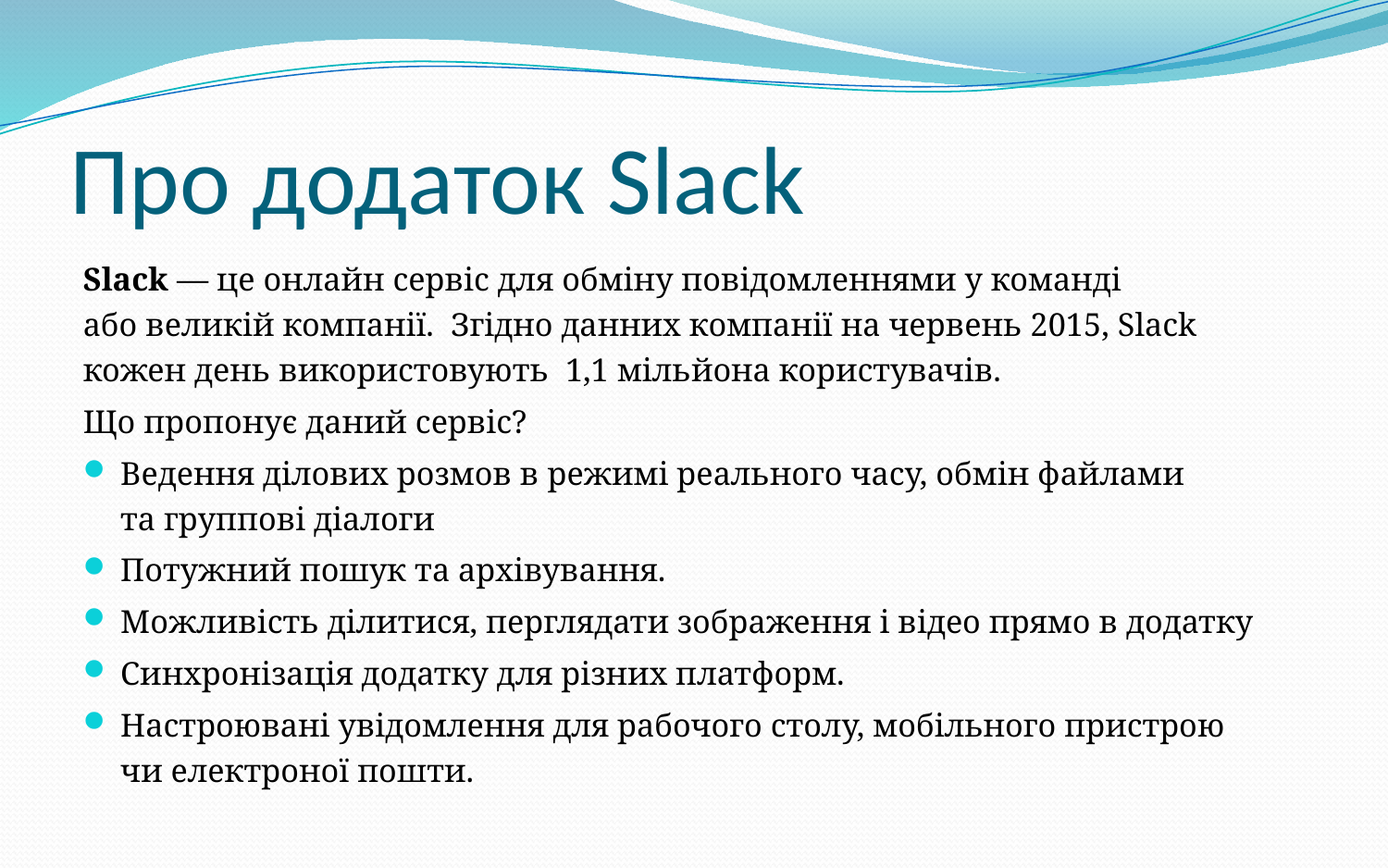

# Про додаток Slack
Slack — це онлайн сервіс для обміну повідомленнями у команді або великій компанії.  Згідно данних компанії на червень 2015, Slack кожен день використовують  1,1 мільйона користувачів.
Що пропонує даний сервіс?
Ведення ділових розмов в режимі реального часу, обмін файлами та группові діалоги
Потужний пошук та архівування.
Можливість ділитися, перглядати зображення і відео прямо в додатку
Синхронізація додатку для різних платформ.
Настроювані увідомлення для рабочого столу, мобільного пристрою чи електроної пошти.